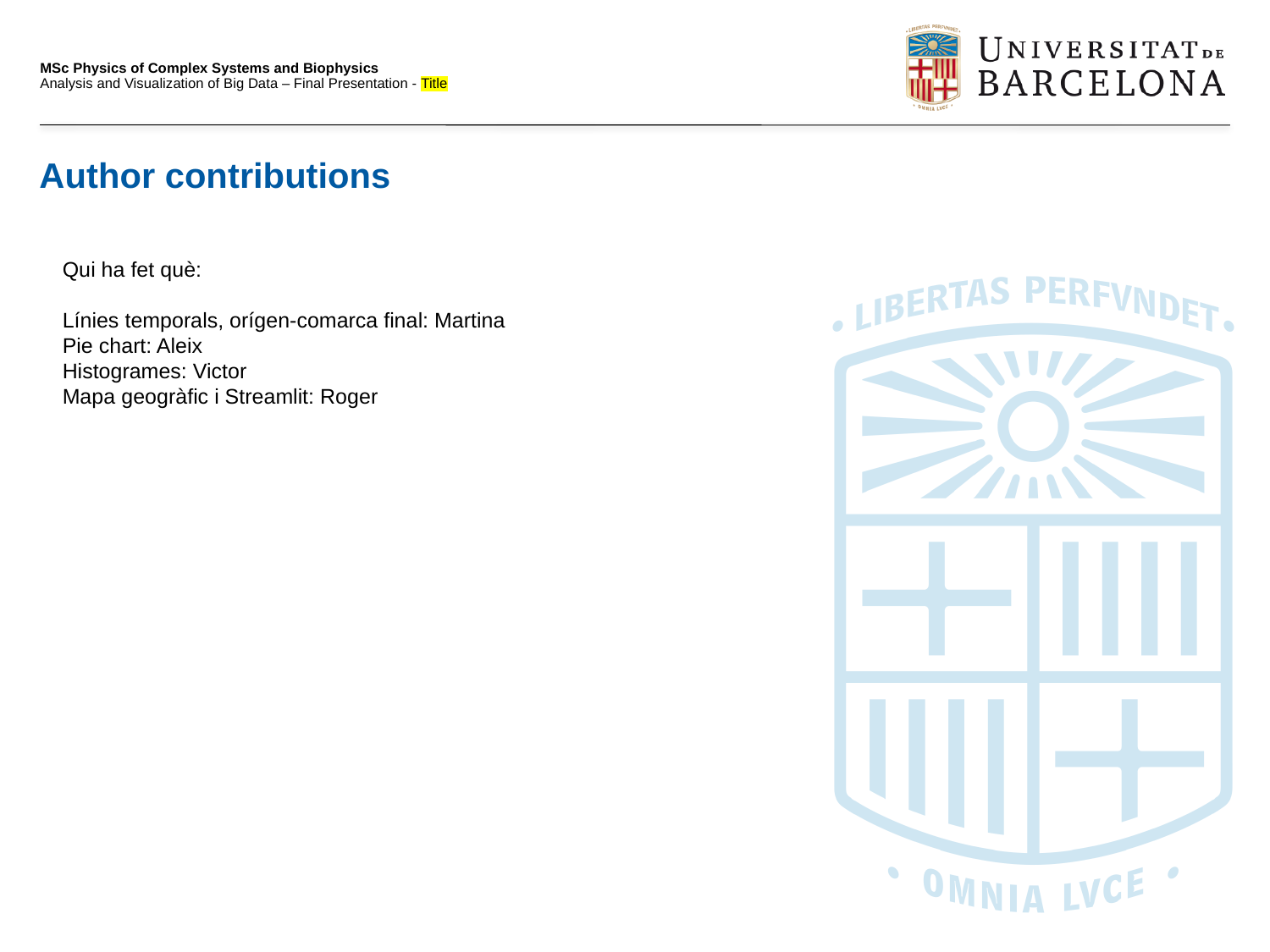

MSc Physics of Complex Systems and Biophysics
Analysis and Visualization of Big Data – Final Presentation - Title
Author contributions
Qui ha fet què:

Línies temporals, orígen-comarca final: Martina
Pie chart: Aleix
Histogrames: Victor
Mapa geogràfic i Streamlit: Roger